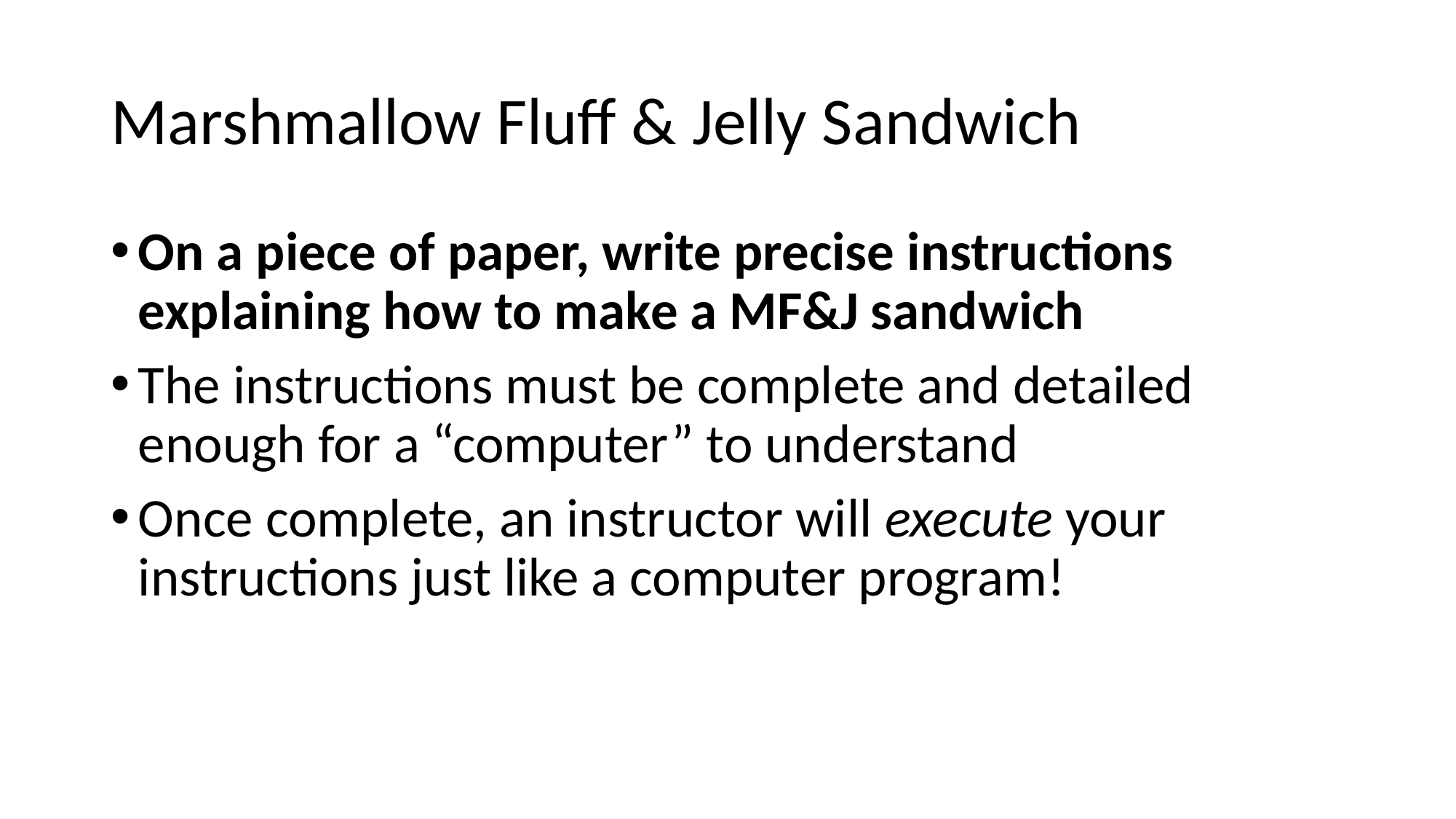

# Marshmallow Fluff & Jelly Sandwich
On a piece of paper, write precise instructions explaining how to make a MF&J sandwich
The instructions must be complete and detailed enough for a “computer” to understand
Once complete, an instructor will execute your instructions just like a computer program!